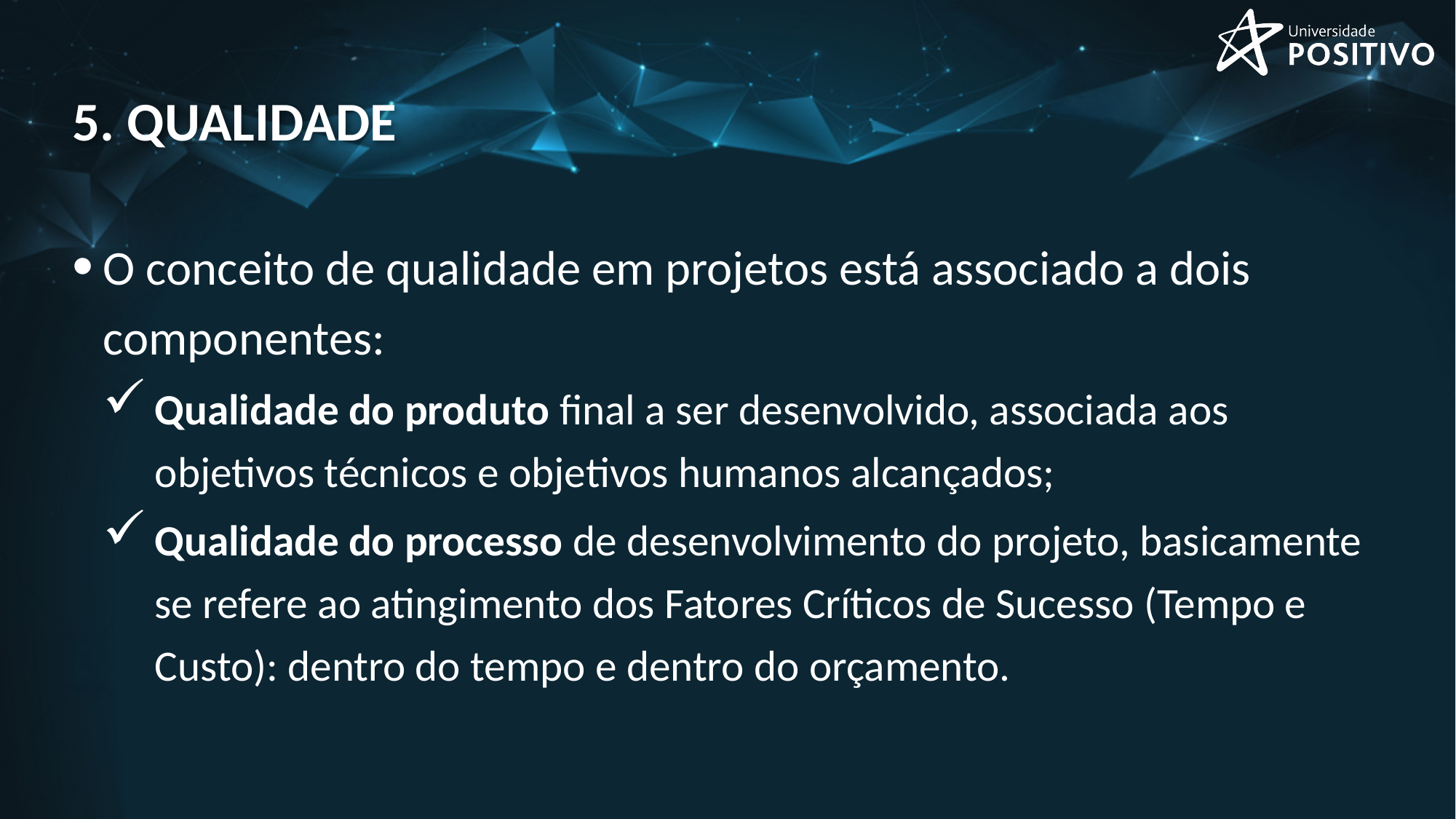

# 5. qualidade
O conceito de qualidade em projetos está associado a dois componentes:
Qualidade do produto final a ser desenvolvido, associada aos objetivos técnicos e objetivos humanos alcançados;
Qualidade do processo de desenvolvimento do projeto, basicamente se refere ao atingimento dos Fatores Críticos de Sucesso (Tempo e Custo): dentro do tempo e dentro do orçamento.